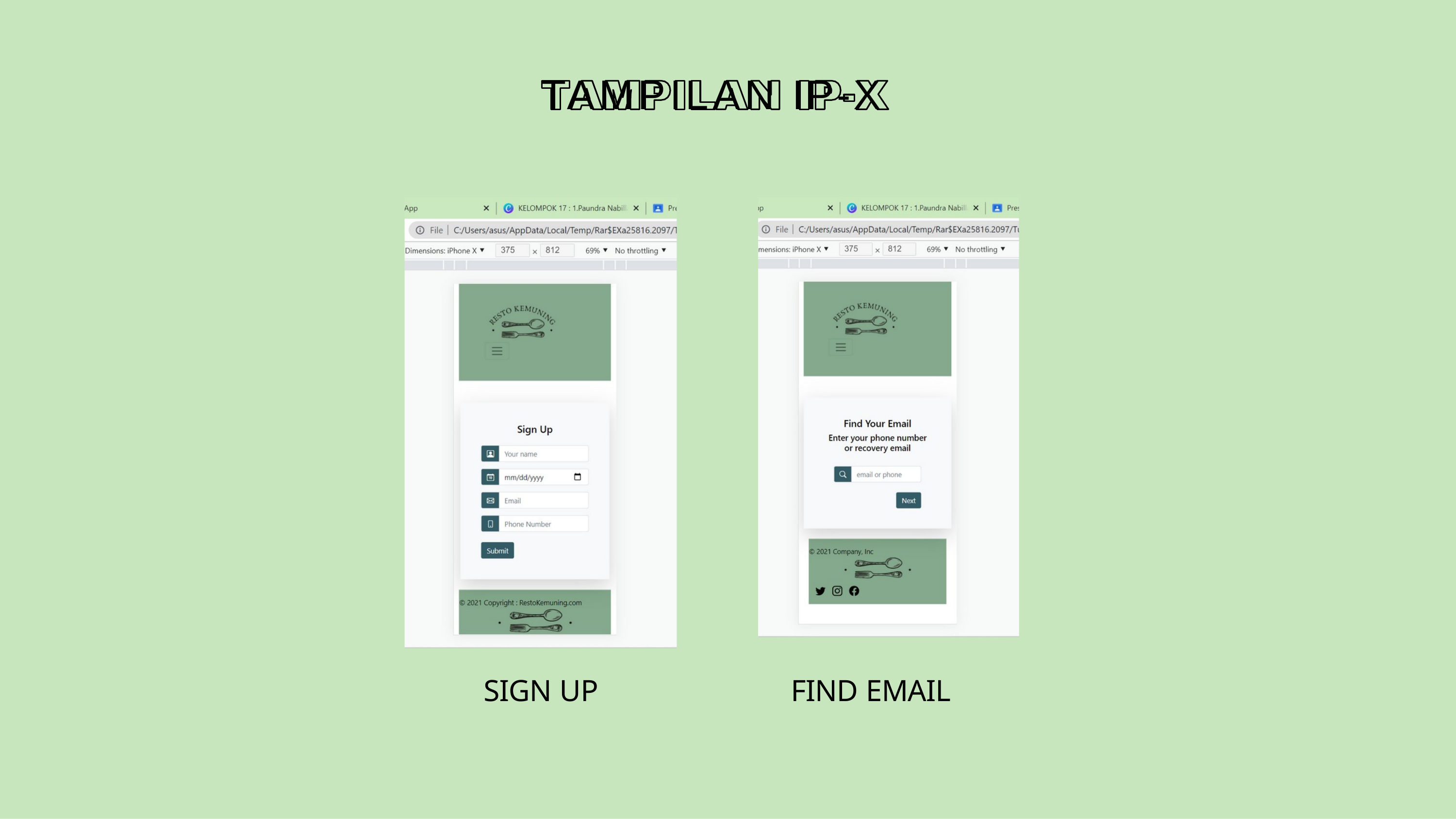

# TAMPILAN IP-X

SIGN UP
FIND EMAIL